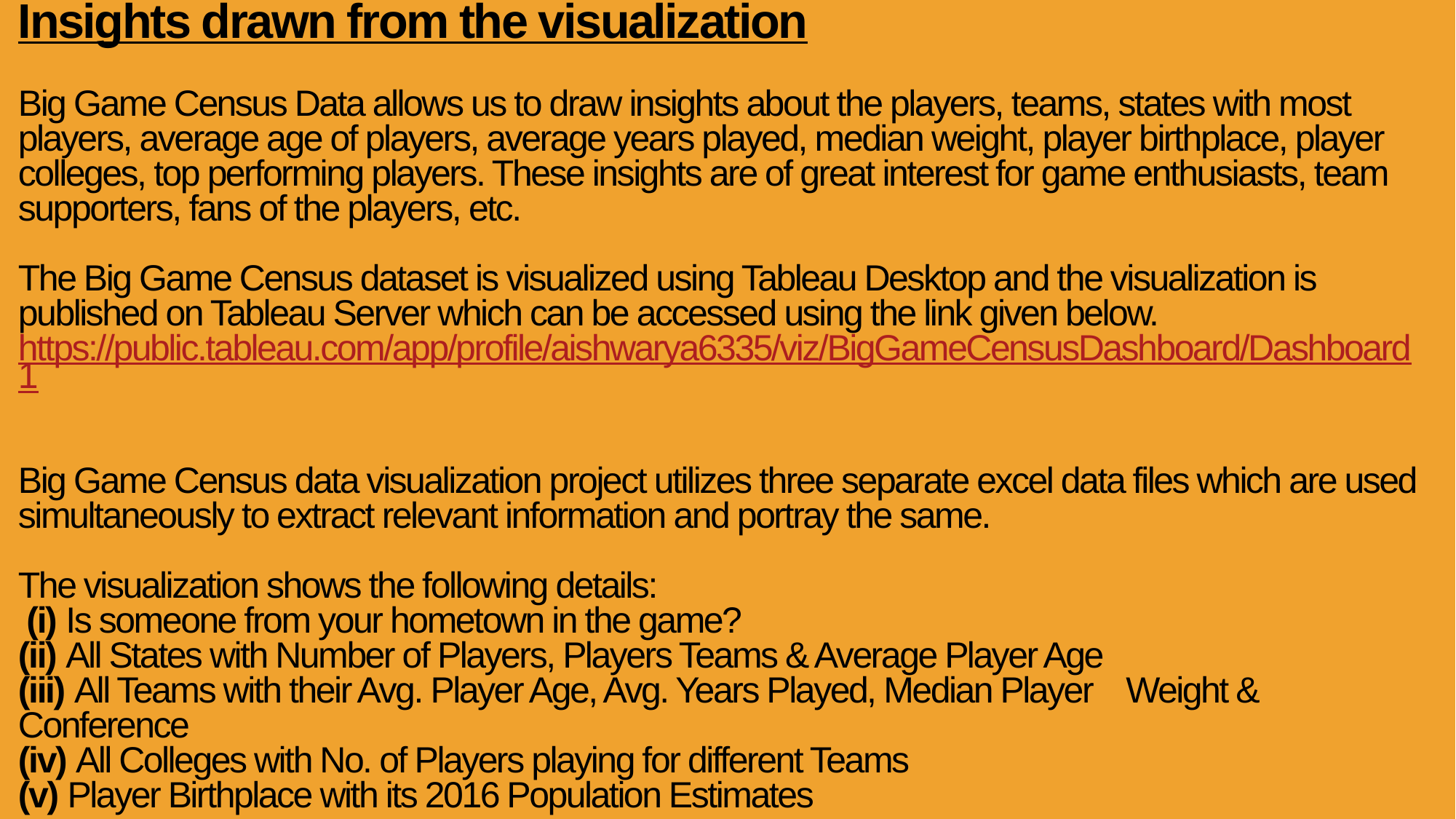

# Insights drawn from the visualization Big Game Census Data allows us to draw insights about the players, teams, states with most players, average age of players, average years played, median weight, player birthplace, player colleges, top performing players. These insights are of great interest for game enthusiasts, team supporters, fans of the players, etc. The Big Game Census dataset is visualized using Tableau Desktop and the visualization is published on Tableau Server which can be accessed using the link given below. https://public.tableau.com/app/profile/aishwarya6335/viz/BigGameCensusDashboard/Dashboard1 Big Game Census data visualization project utilizes three separate excel data files which are used simultaneously to extract relevant information and portray the same. The visualization shows the following details:  (i) Is someone from your hometown in the game? (ii) All States with Number of Players, Players Teams & Average Player Age (iii) All Teams with their Avg. Player Age, Avg. Years Played, Median Player    Weight & Conference (iv) All Colleges with No. of Players playing for different Teams (v) Player Birthplace with its 2016 Population Estimates